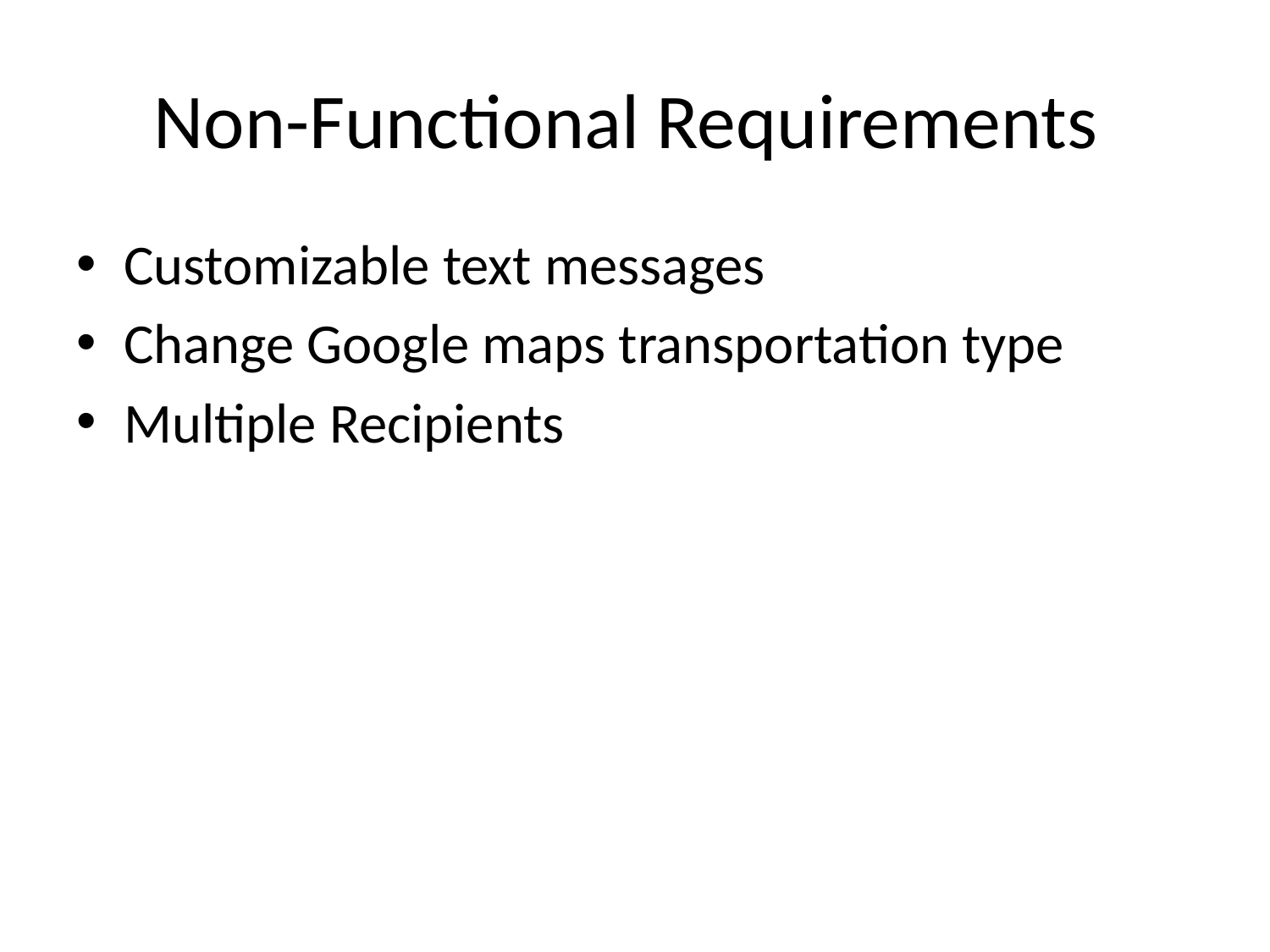

# Non-Functional Requirements
Customizable text messages
Change Google maps transportation type
Multiple Recipients